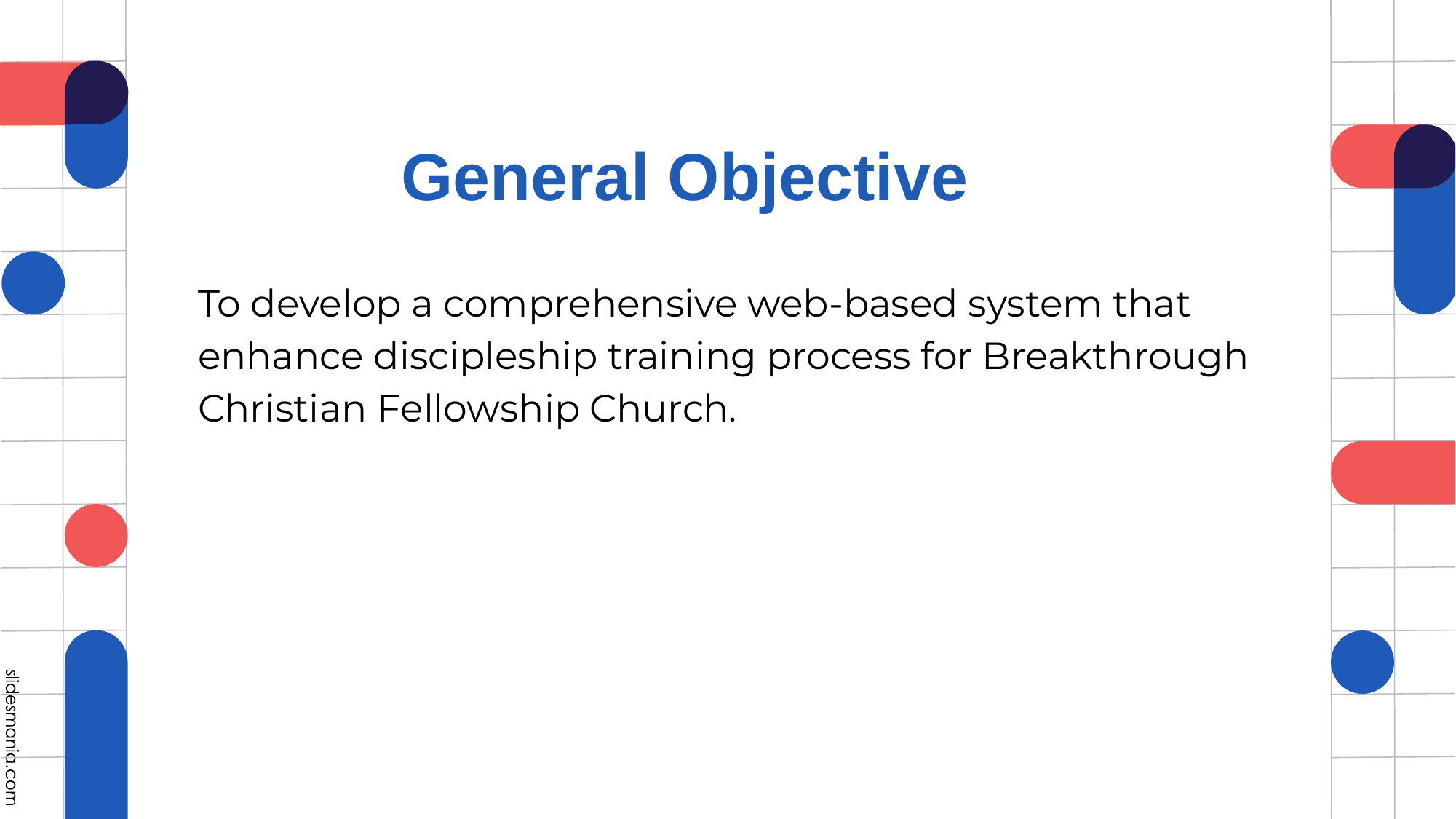

General Objective
To develop a comprehensive web-based system that enhance discipleship training process for Breakthrough Christian Fellowship Church.